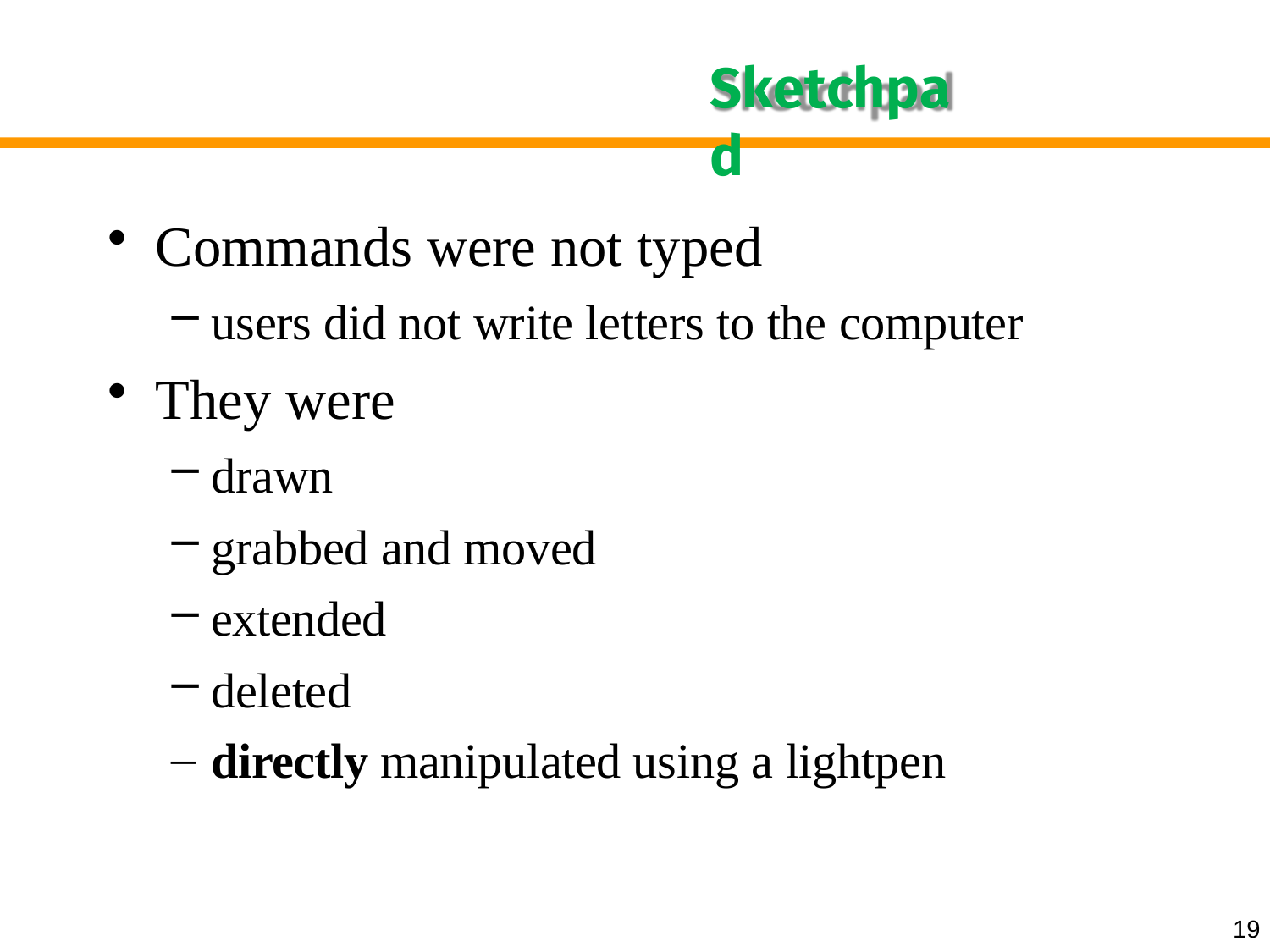

# Sketchpad
Commands were not typed
users did not write letters to the computer
They were
drawn
grabbed and moved
extended
deleted
directly manipulated using a lightpen
19